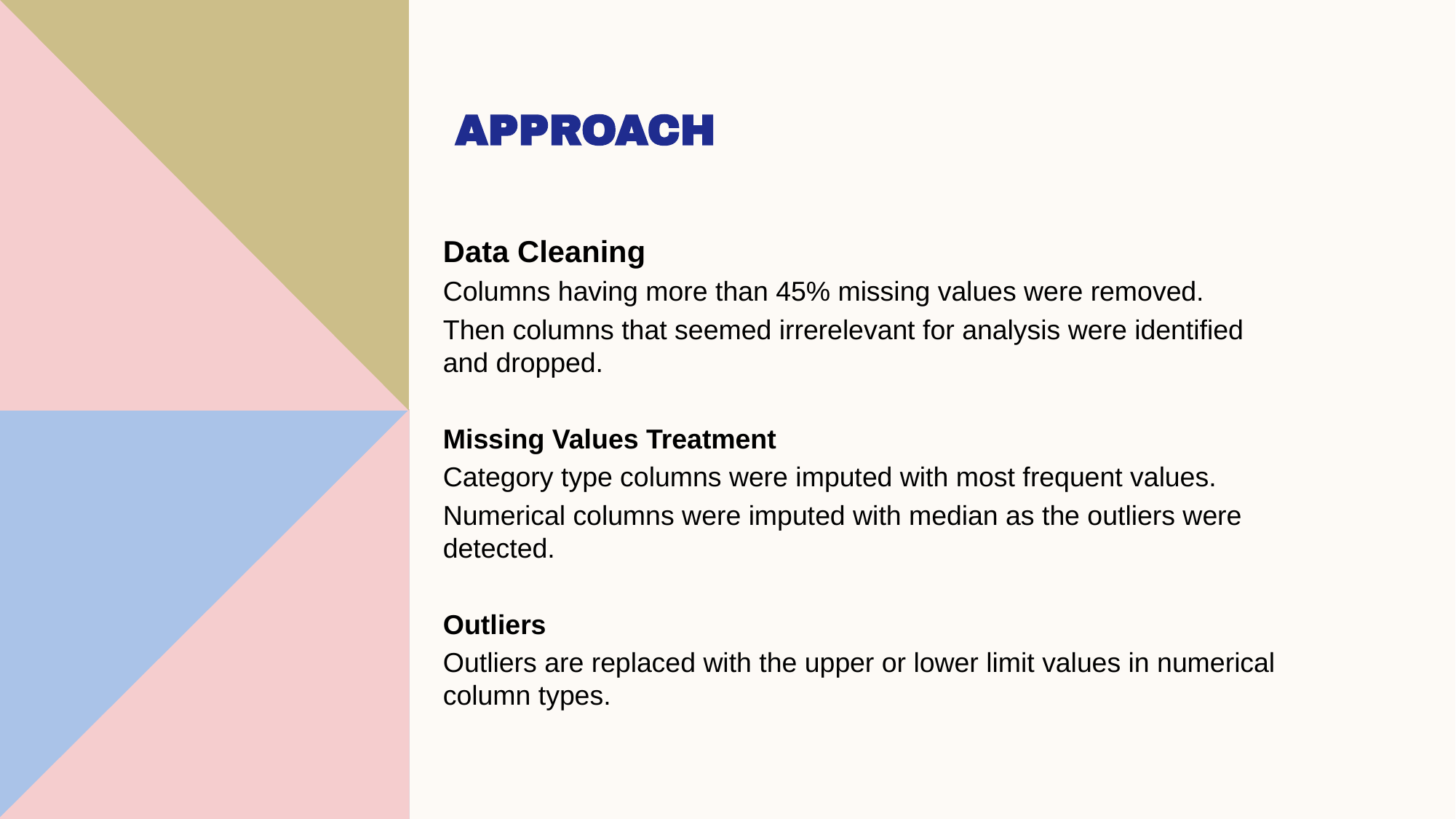

# APPROACH
Data Cleaning
Columns having more than 45% missing values were removed.
Then columns that seemed irrerelevant for analysis were identified and dropped.

Missing Values Treatment
Category type columns were imputed with most frequent values.
Numerical columns were imputed with median as the outliers were detected.

Outliers
Outliers are replaced with the upper or lower limit values in numerical column types.